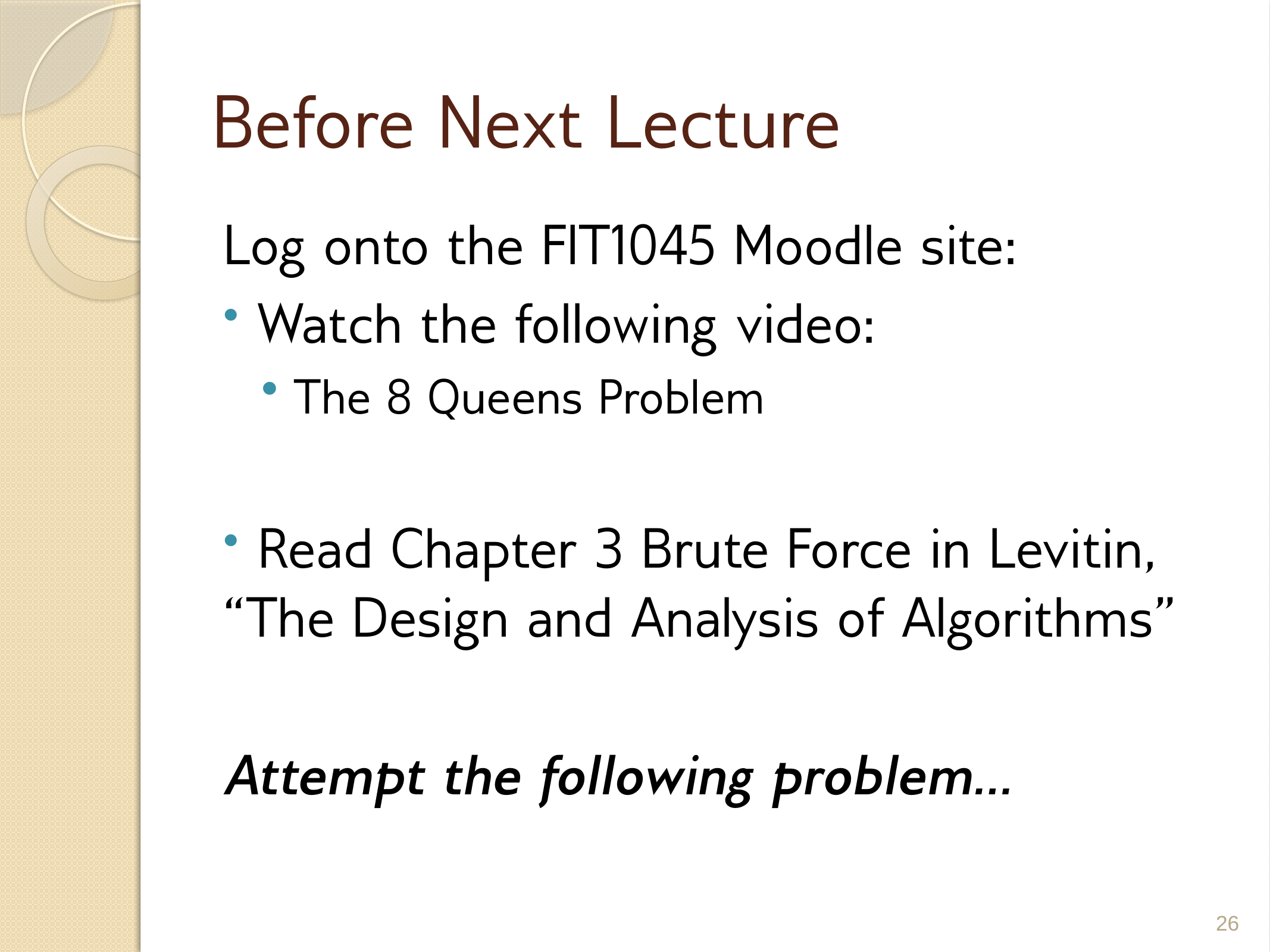

# Before Next Lecture
Log onto the FIT1045 Moodle site:
 Watch the following video:
 The 8 Queens Problem

 Read Chapter 3 Brute Force in Levitin, “The Design and Analysis of Algorithms”

Attempt the following problem…
26